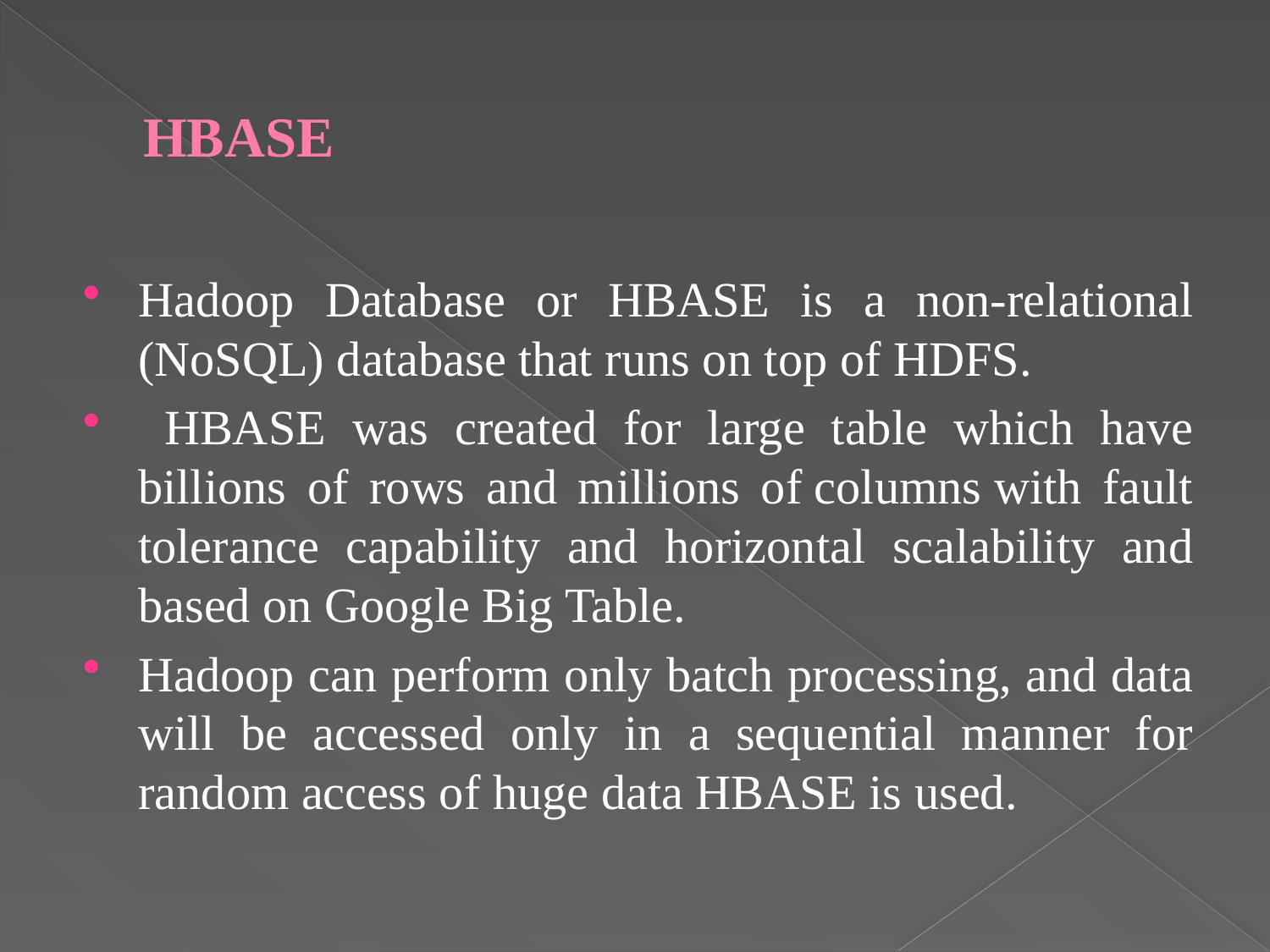

# HBASE
Hadoop Database or HBASE is a non-relational (NoSQL) database that runs on top of HDFS.
 HBASE was created for large table which have billions of rows and millions of columns with fault tolerance capability and horizontal scalability and based on Google Big Table.
Hadoop can perform only batch processing, and data will be accessed only in a sequential manner for random access of huge data HBASE is used.